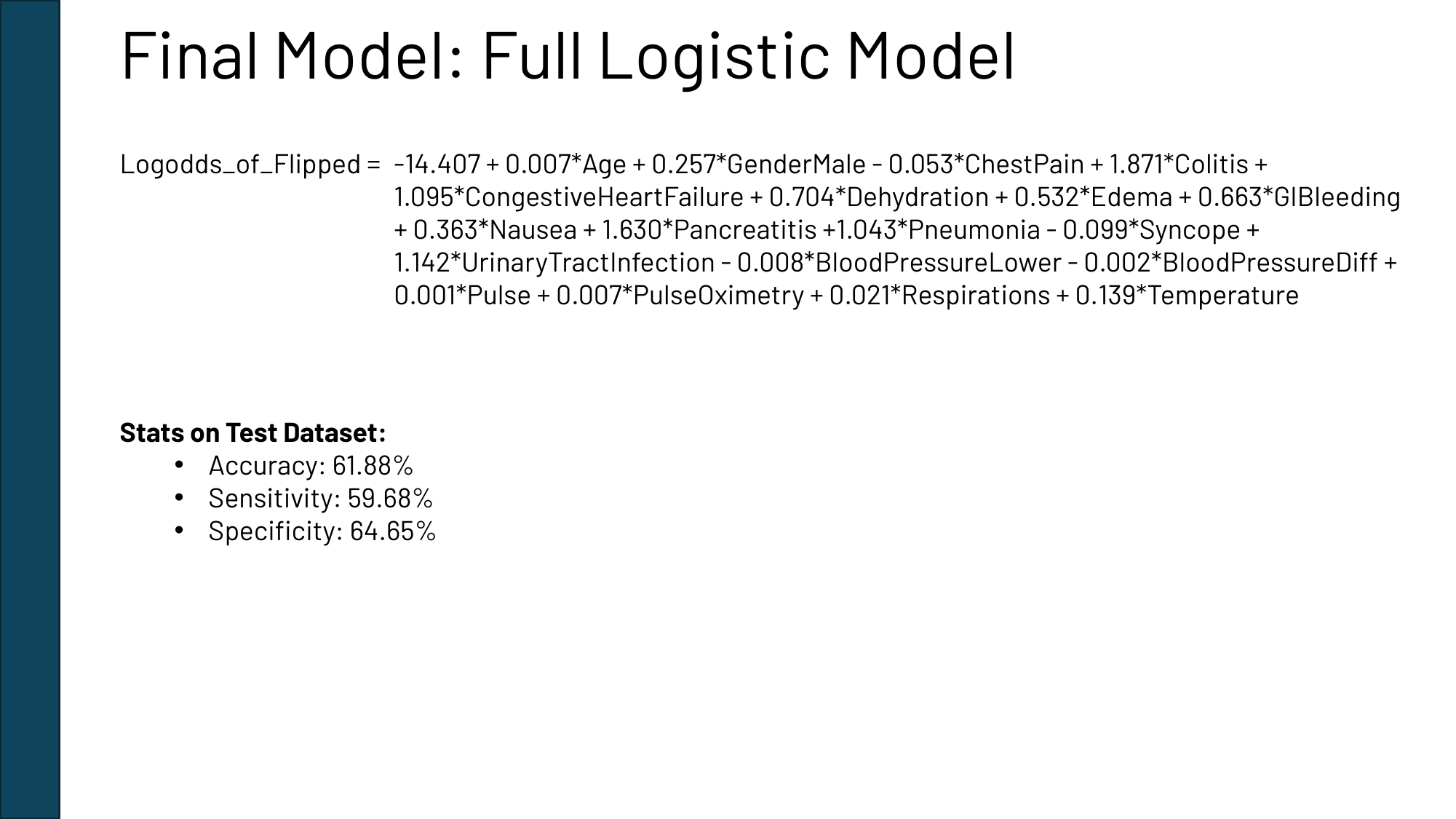

# Final Model: Full Logistic Model
Logodds_of_Flipped =
-14.407 + 0.007*Age + 0.257*GenderMale - 0.053*ChestPain + 1.871*Colitis + 1.095*CongestiveHeartFailure + 0.704*Dehydration + 0.532*Edema + 0.663*GIBleeding + 0.363*Nausea + 1.630*Pancreatitis +1.043*Pneumonia - 0.099*Syncope + 1.142*UrinaryTractInfection - 0.008*BloodPressureLower - 0.002*BloodPressureDiff + 0.001*Pulse + 0.007*PulseOximetry + 0.021*Respirations + 0.139*Temperature
Stats on Test Dataset:
Accuracy: 61.88%
Sensitivity: 59.68%
Specificity: 64.65%